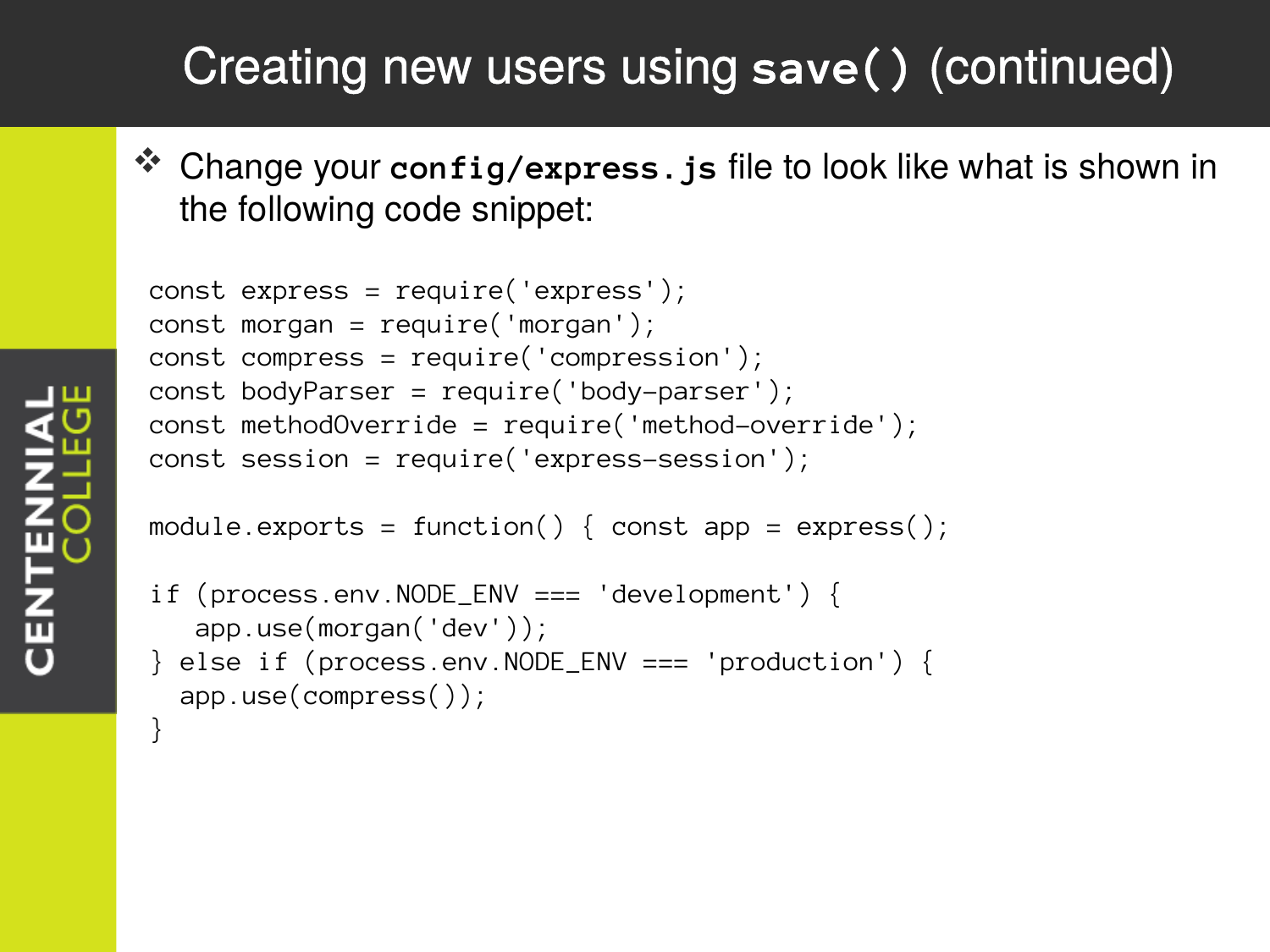

# Creating new users using save() (continued)
Change your config/express.js file to look like what is shown in the following code snippet:
const express = require('express');
const morgan = require('morgan');
const compress = require('compression');
const bodyParser = require('body-parser');
const methodOverride = require('method-override');
const session = require('express-session');

module.exports = function() { const app = express();

if (process.env.NODE_ENV === 'development') {
   app.use(morgan('dev'));
} else if (process.env.NODE_ENV === 'production') {
  app.use(compress());
}